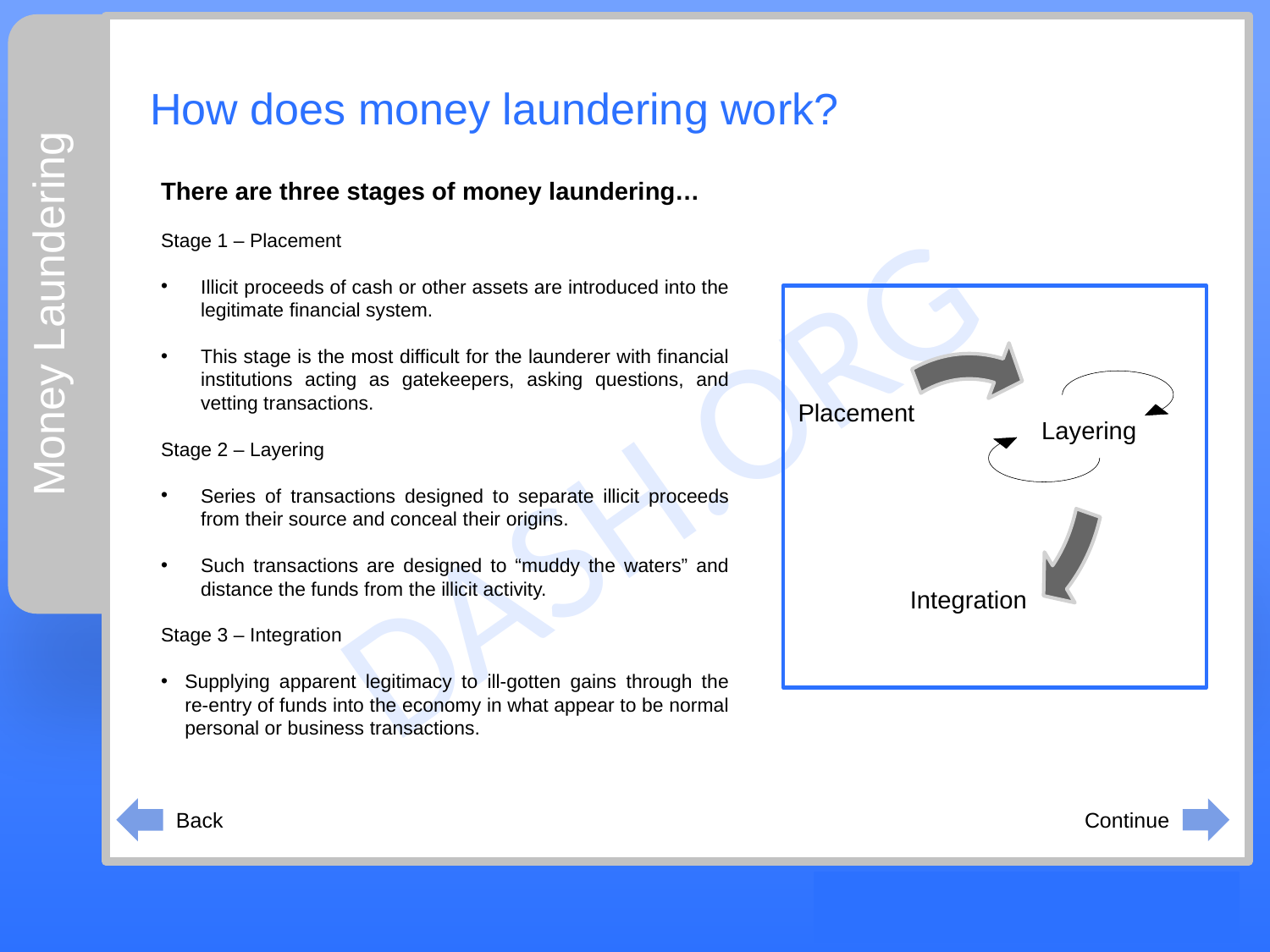

How does money laundering work?
There are three stages of money laundering…
Stage 1 – Placement

Illicit proceeds of cash or other assets are introduced into the legitimate financial system.

This stage is the most difficult for the launderer with financial institutions acting as gatekeepers, asking questions, and vetting transactions.

Stage 2 – Layering

Series of transactions designed to separate illicit proceeds from their source and conceal their origins.

Such transactions are designed to “muddy the waters” and distance the funds from the illicit activity.

Stage 3 – Integration

Supplying apparent legitimacy to ill-gotten gains through the re-entry of funds into the economy in what appear to be normal personal or business transactions.
# Money Laundering

Placement

Layering
Integration

Continue

Back